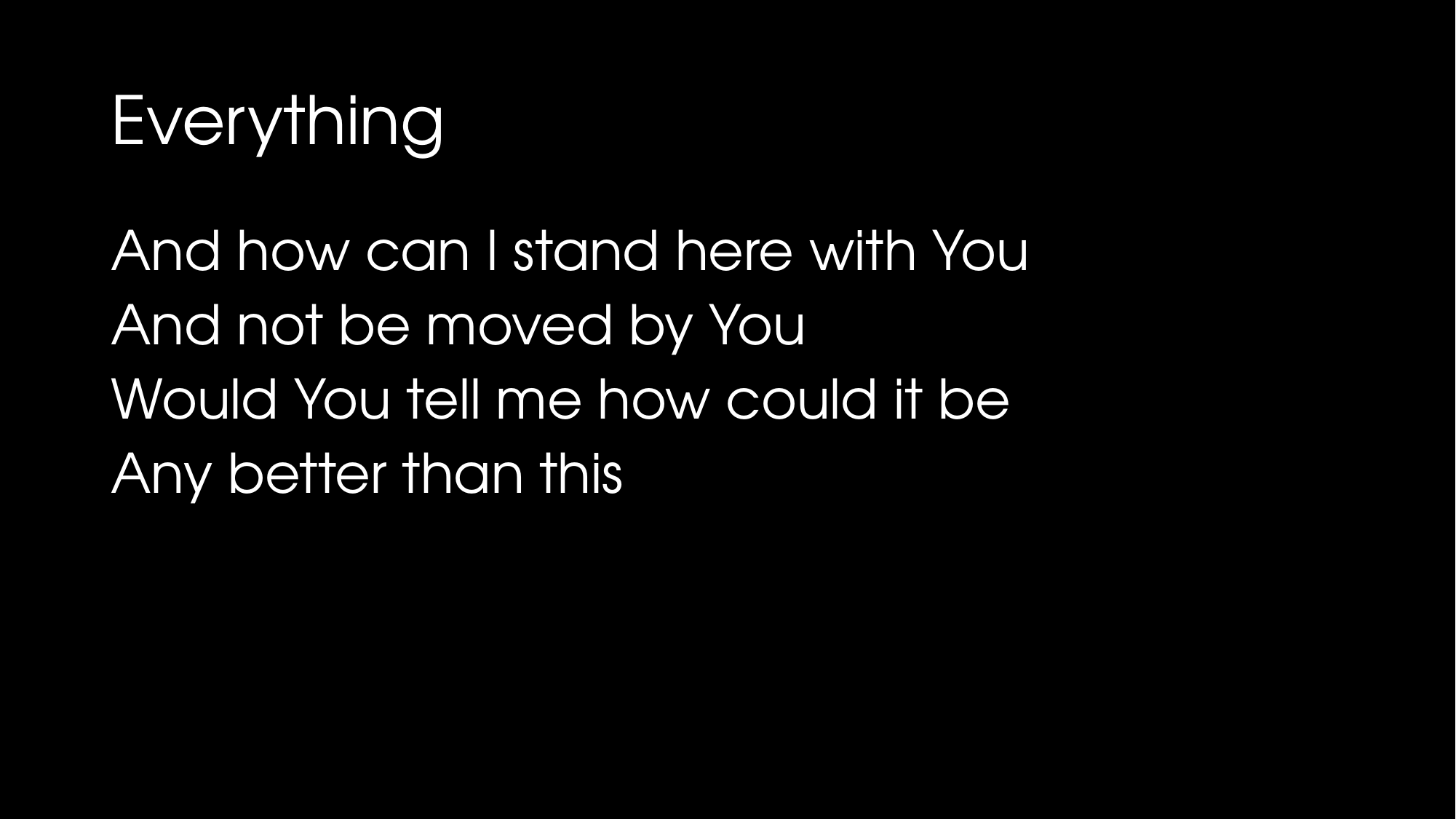

# Everything
And how can I stand here with You
And not be moved by You
Would You tell me how could it be
Any better than this